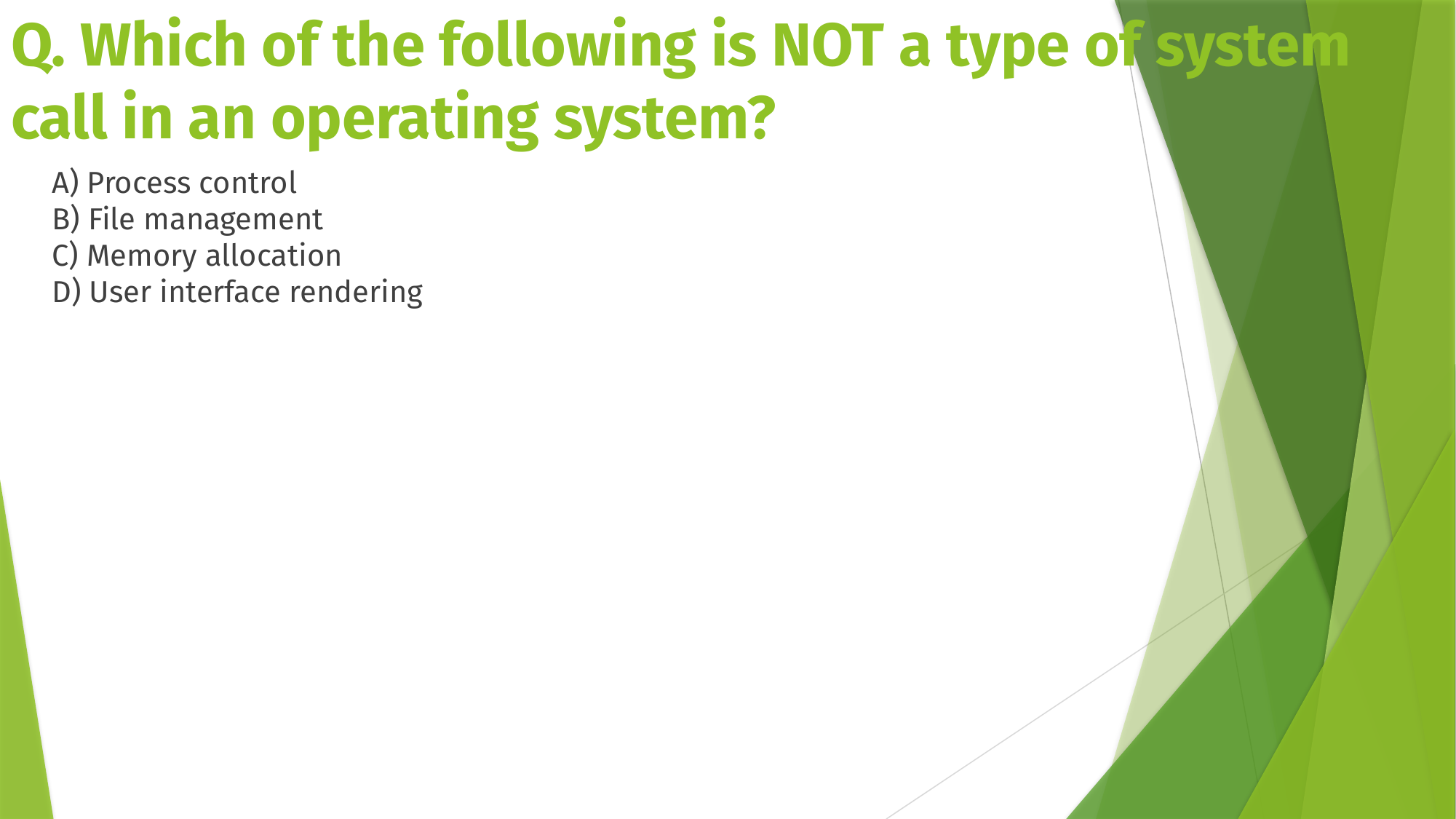

# Q. Which of the following is NOT a type of system call in an operating system?
	A) Process control
B) File management
C) Memory allocation
D) User interface rendering